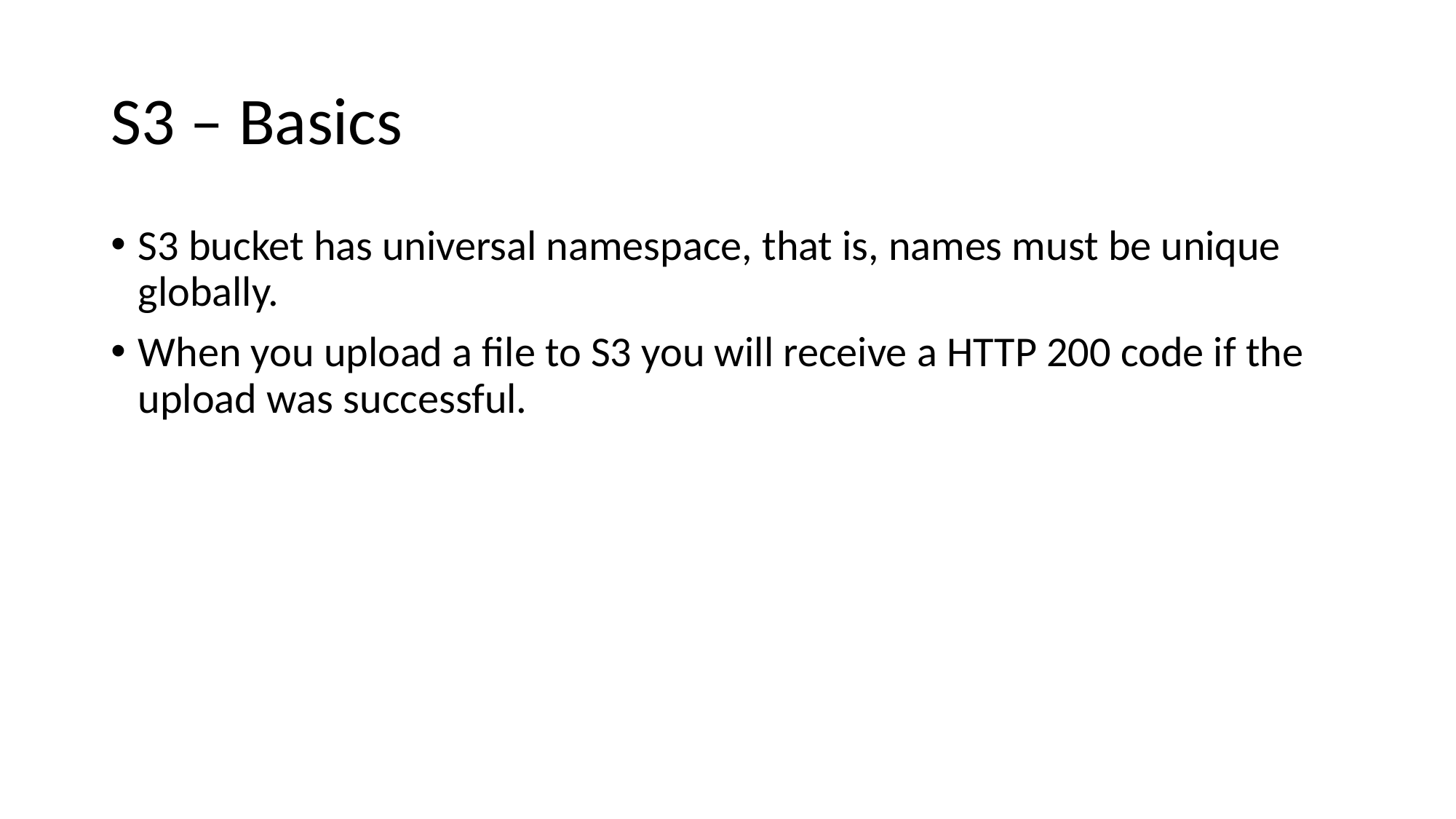

# S3 – Basics
S3 bucket has universal namespace, that is, names must be unique globally.
When you upload a file to S3 you will receive a HTTP 200 code if the upload was successful.